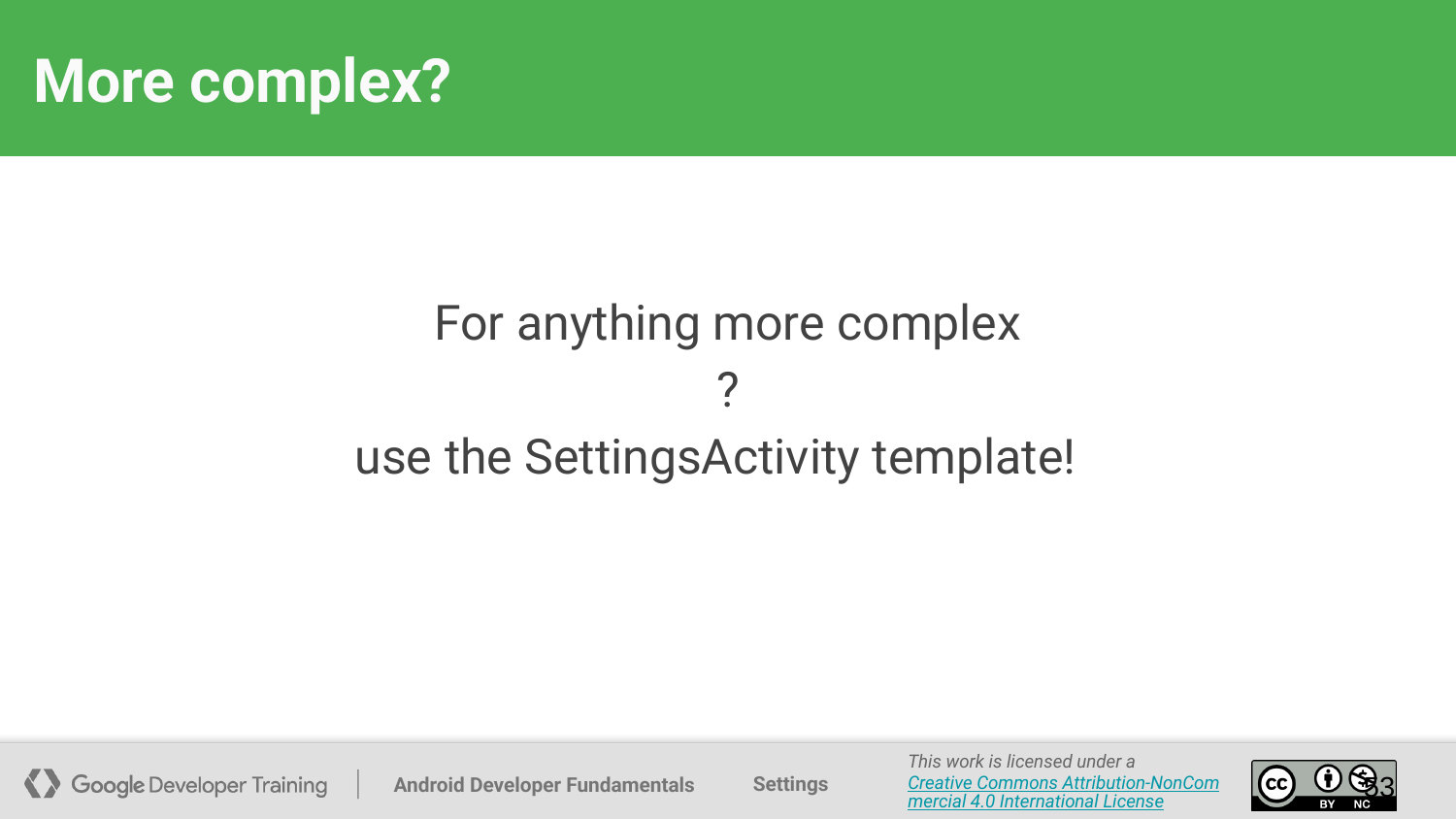

# More complex?
For anything more complex
?
use the SettingsActivity template!
53